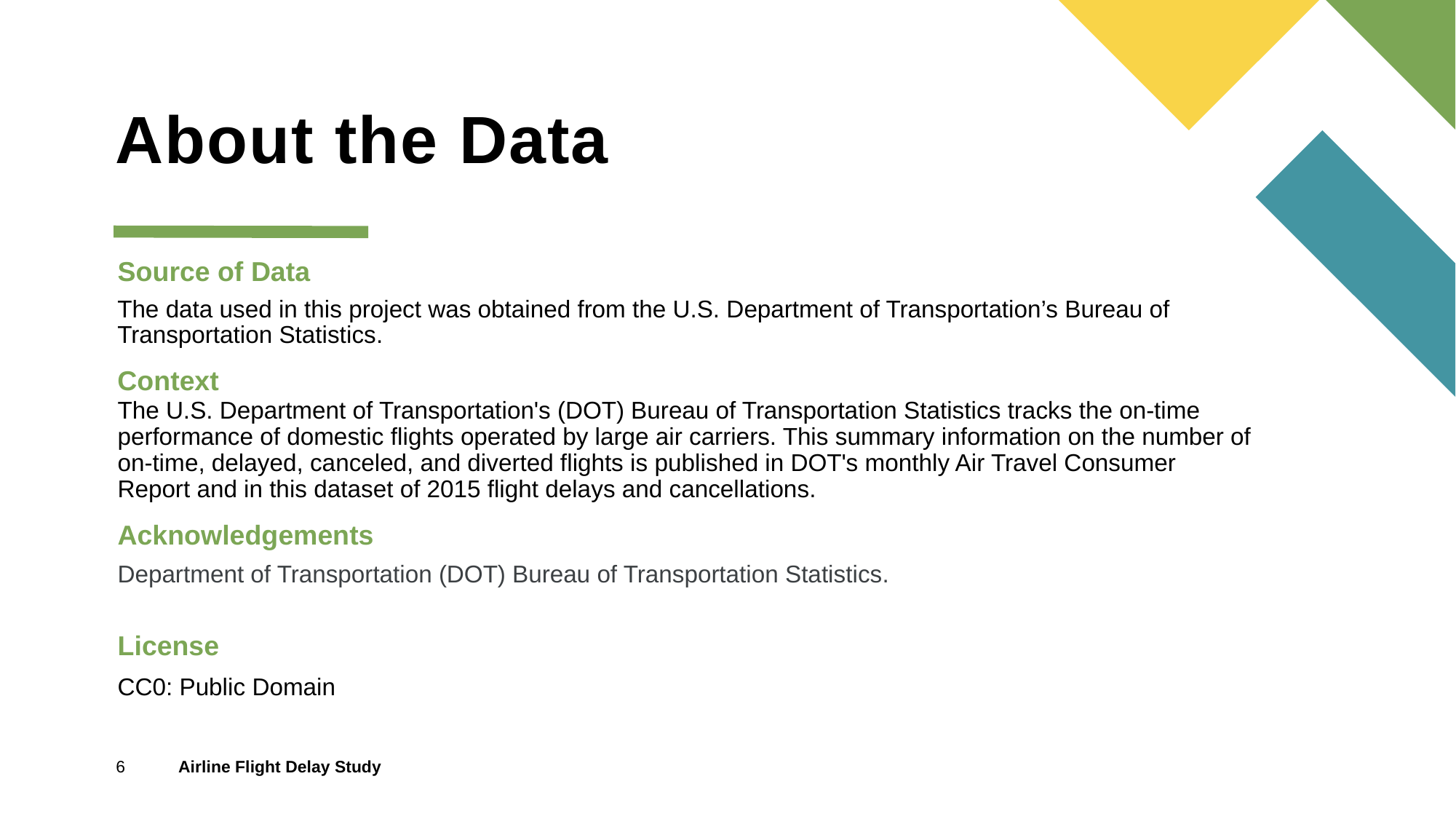

# About the Data
Source of Data
The data used in this project was obtained from the U.S. Department of Transportation’s Bureau of Transportation Statistics.
Context
The U.S. Department of Transportation's (DOT) Bureau of Transportation Statistics tracks the on-time performance of domestic flights operated by large air carriers. This summary information on the number of on-time, delayed, canceled, and diverted flights is published in DOT's monthly Air Travel Consumer Report and in this dataset of 2015 flight delays and cancellations.
Acknowledgements
Department of Transportation (DOT) Bureau of Transportation Statistics.

License
CC0: Public Domain
6
Airline Flight Delay Study